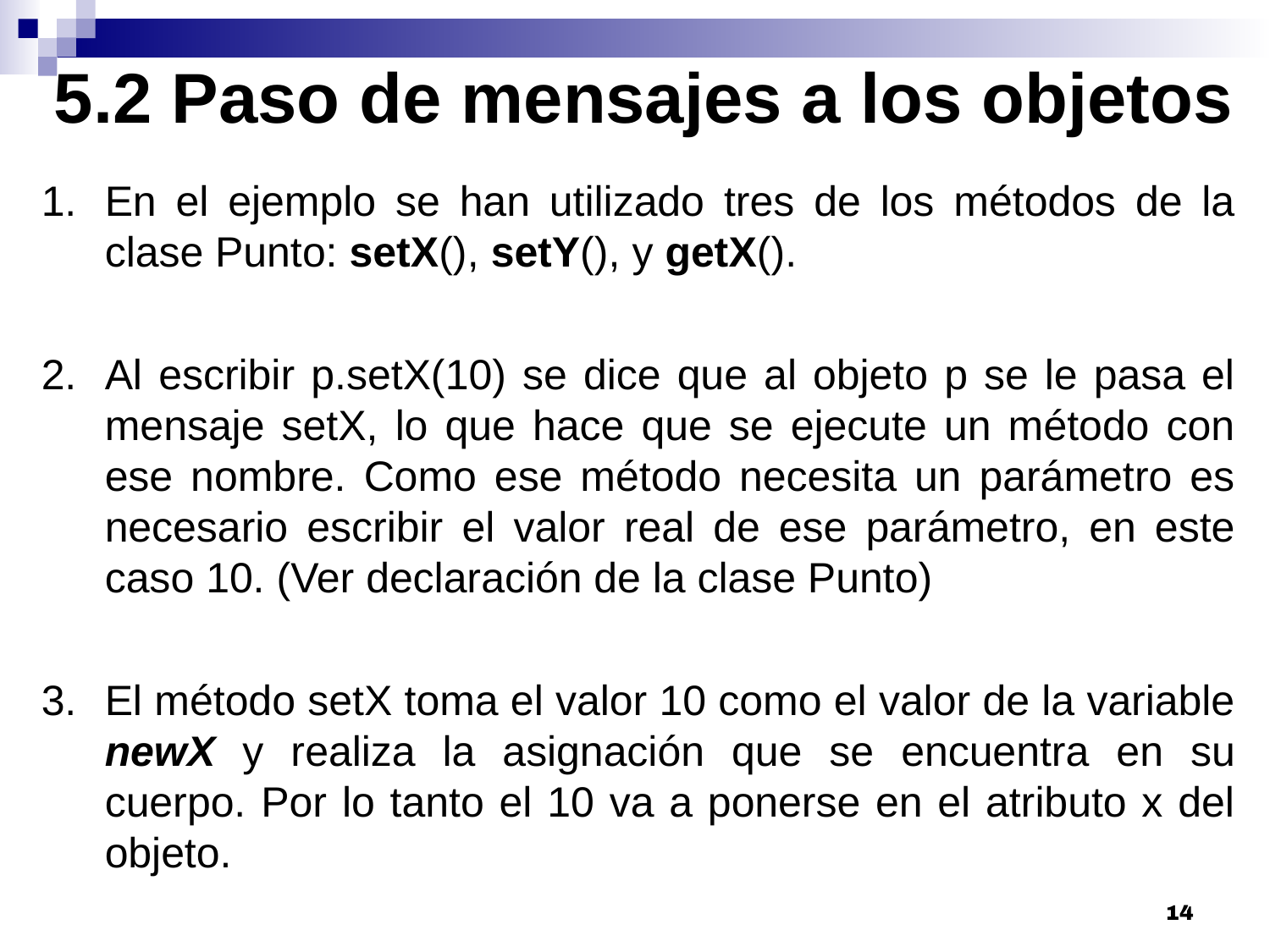

5.2 Paso de mensajes a los objetos
En el ejemplo se han utilizado tres de los métodos de la clase Punto: setX(), setY(), y getX().

Al escribir p.setX(10) se dice que al objeto p se le pasa el mensaje setX, lo que hace que se ejecute un método con ese nombre. Como ese método necesita un parámetro es necesario escribir el valor real de ese parámetro, en este caso 10. (Ver declaración de la clase Punto)

El método setX toma el valor 10 como el valor de la variable newX y realiza la asignación que se encuentra en su cuerpo. Por lo tanto el 10 va a ponerse en el atributo x del objeto.
14